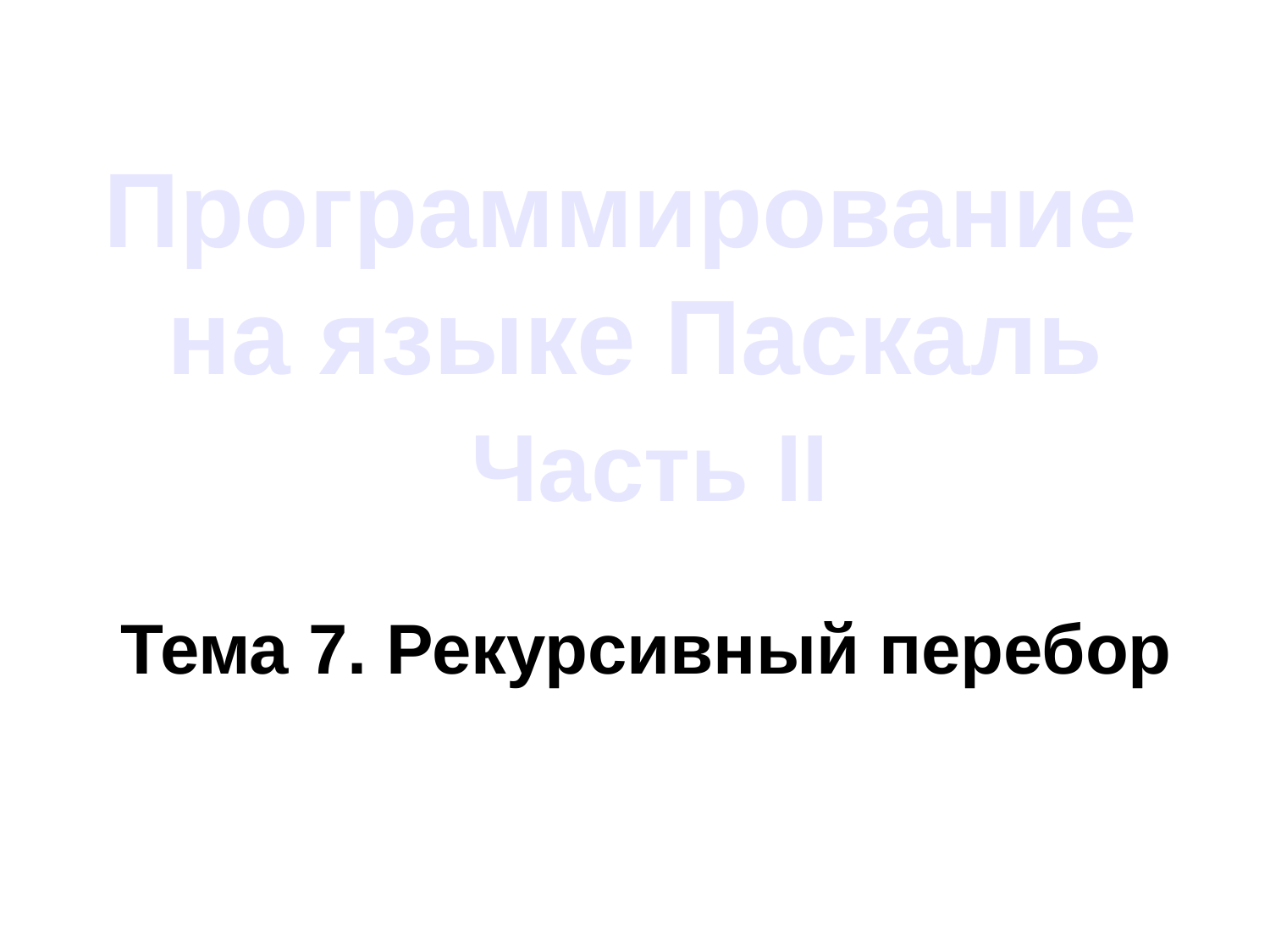

# Программирование на языке Паскаль Часть II
Тема 7. Рекурсивный перебор